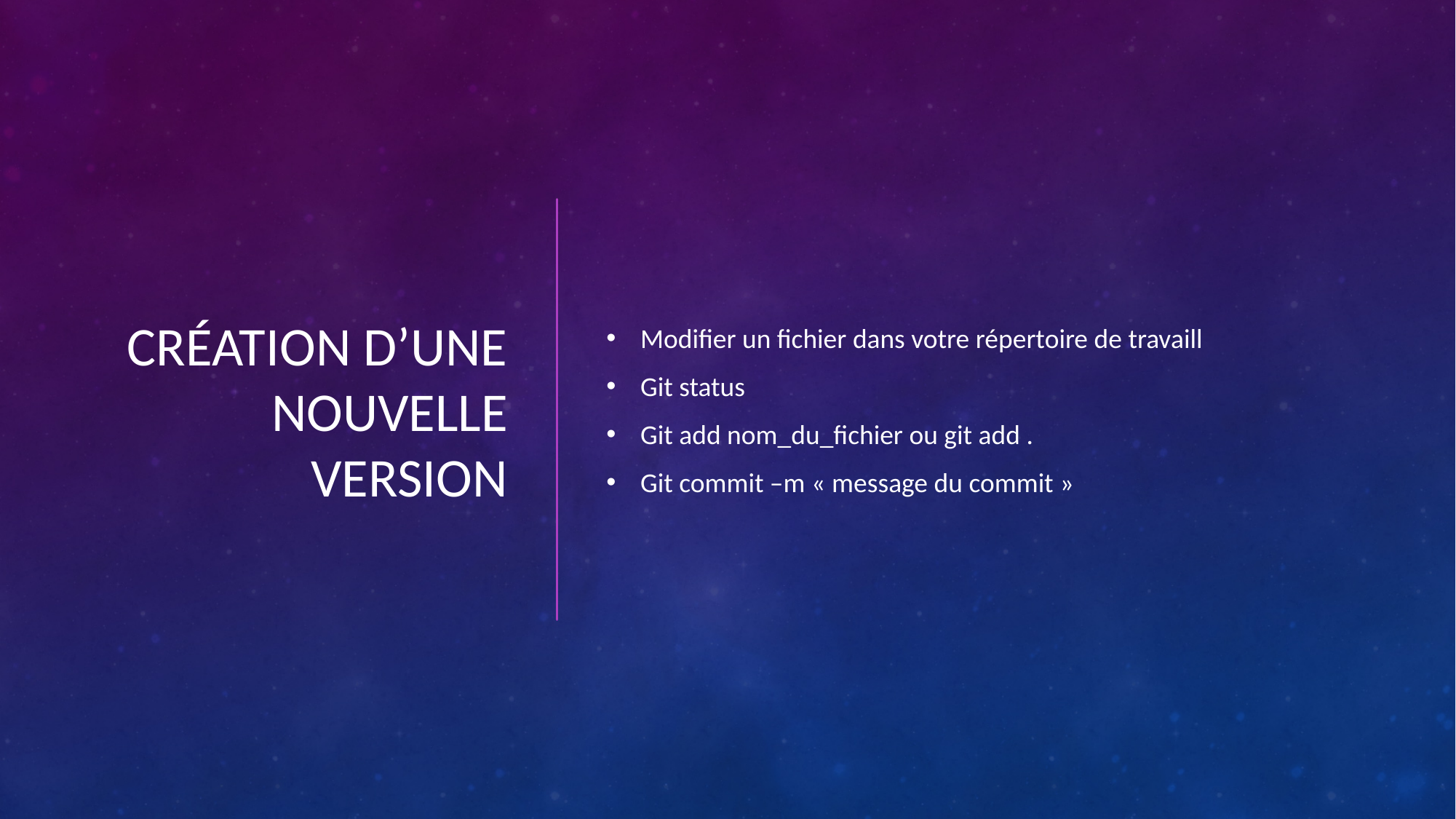

# Création d’une nouvelle version
Modifier un fichier dans votre répertoire de travaill
Git status
Git add nom_du_fichier ou git add .
Git commit –m « message du commit »